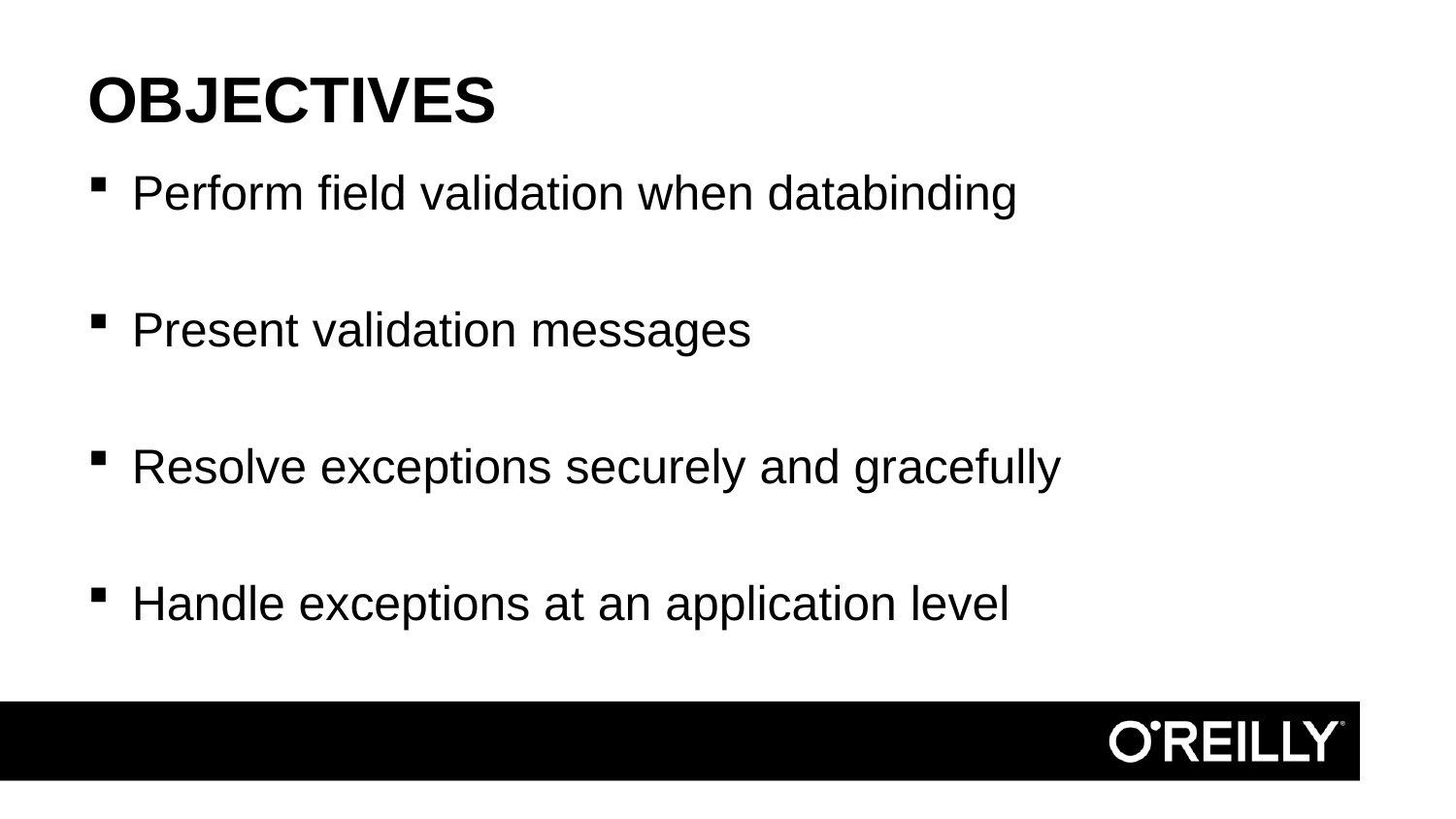

# Objectives
Perform field validation when databinding

Present validation messages

Resolve exceptions securely and gracefully

Handle exceptions at an application level